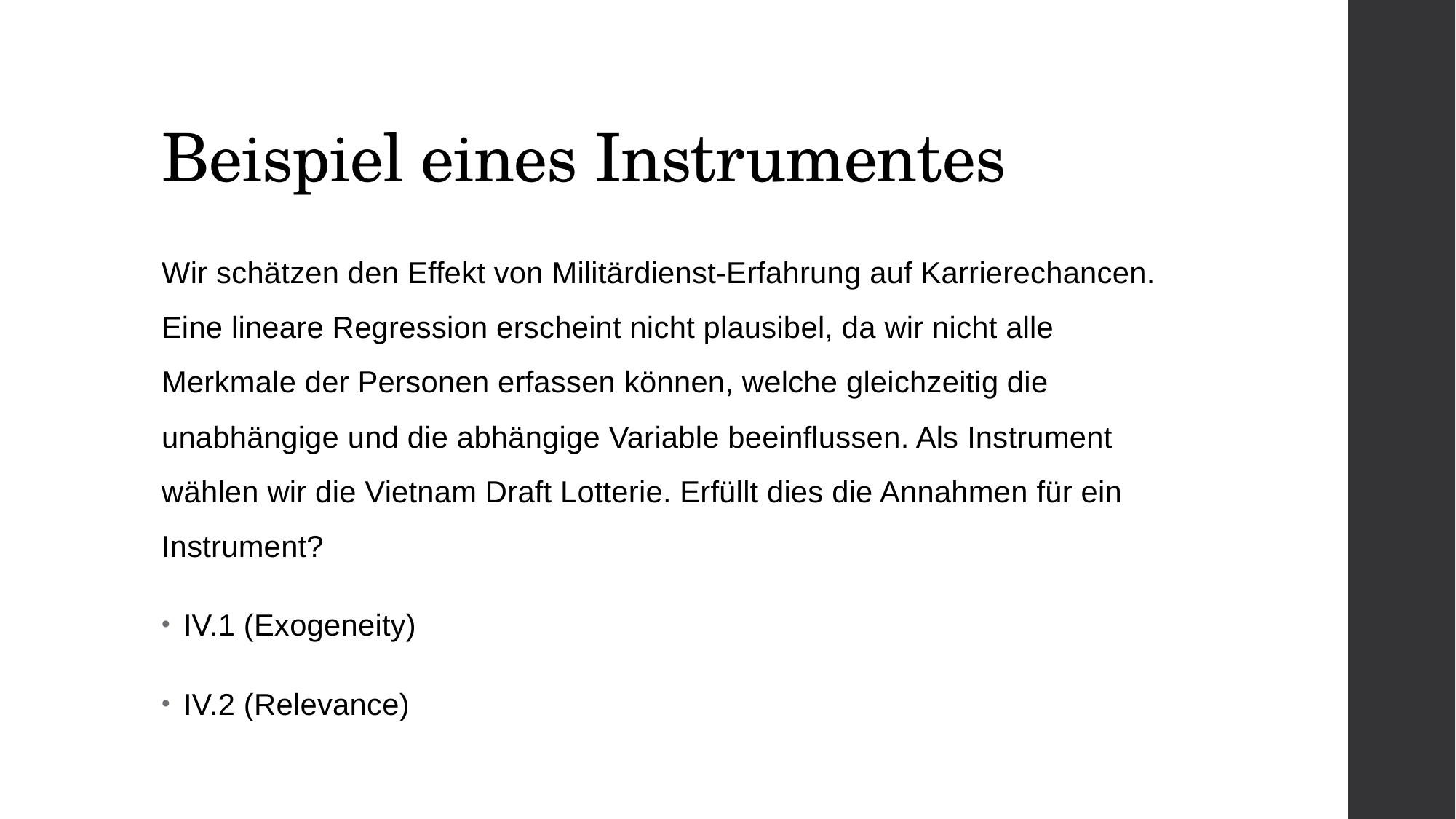

# Beispiel eines Instrumentes
Wir schätzen den Effekt von Militärdienst-Erfahrung auf Karrierechancen. Eine lineare Regression erscheint nicht plausibel, da wir nicht alle Merkmale der Personen erfassen können, welche gleichzeitig die unabhängige und die abhängige Variable beeinflussen. Als Instrument wählen wir die Vietnam Draft Lotterie. Erfüllt dies die Annahmen für ein Instrument?
IV.1 (Exogeneity)
IV.2 (Relevance)